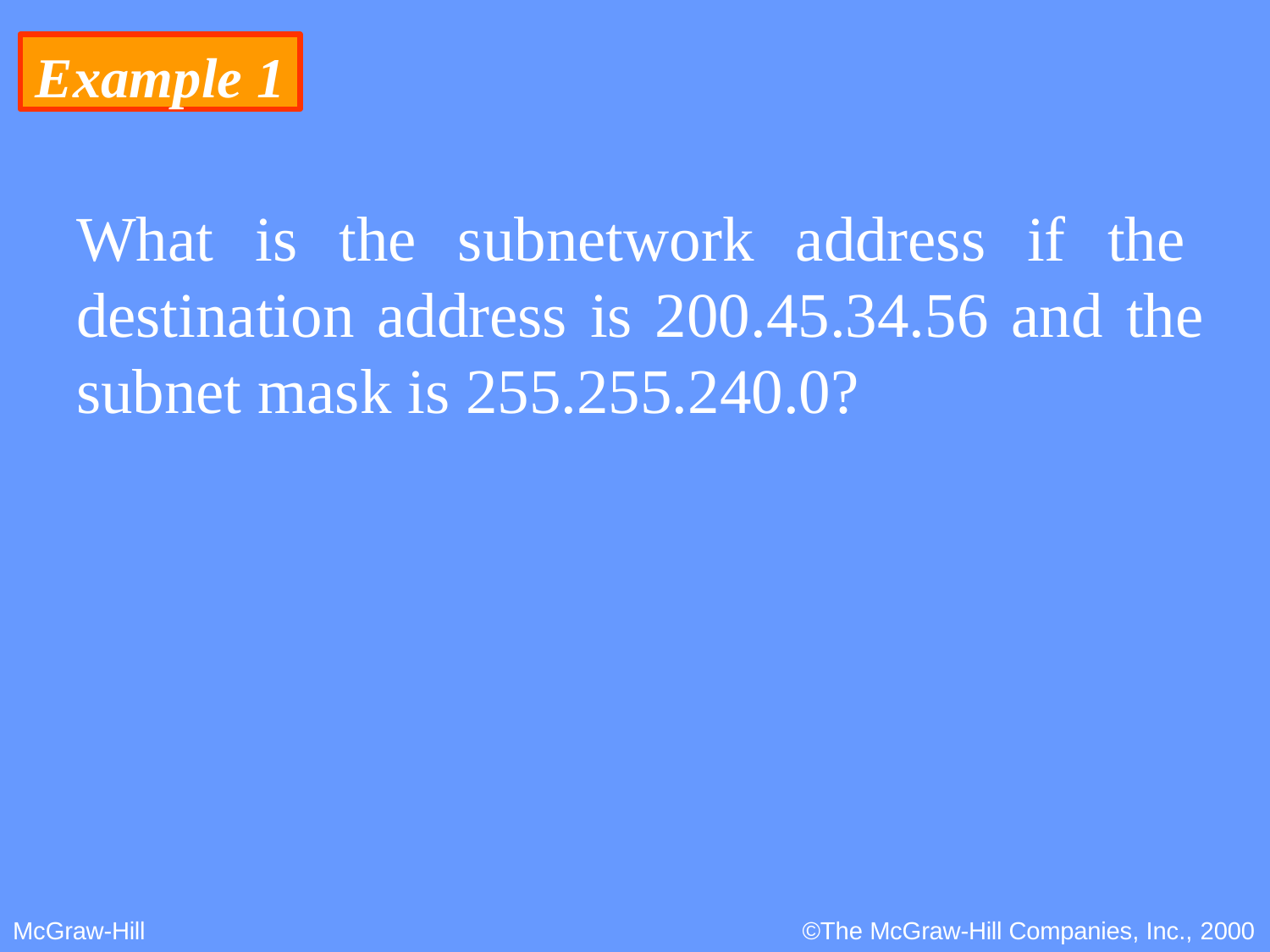

Example 1
What is the subnetwork address if the  destination address is 200.45.34.56 and the  subnet mask is 255.255.240.0?
McGraw-Hill
©The McGraw-Hill Companies, Inc., 2000